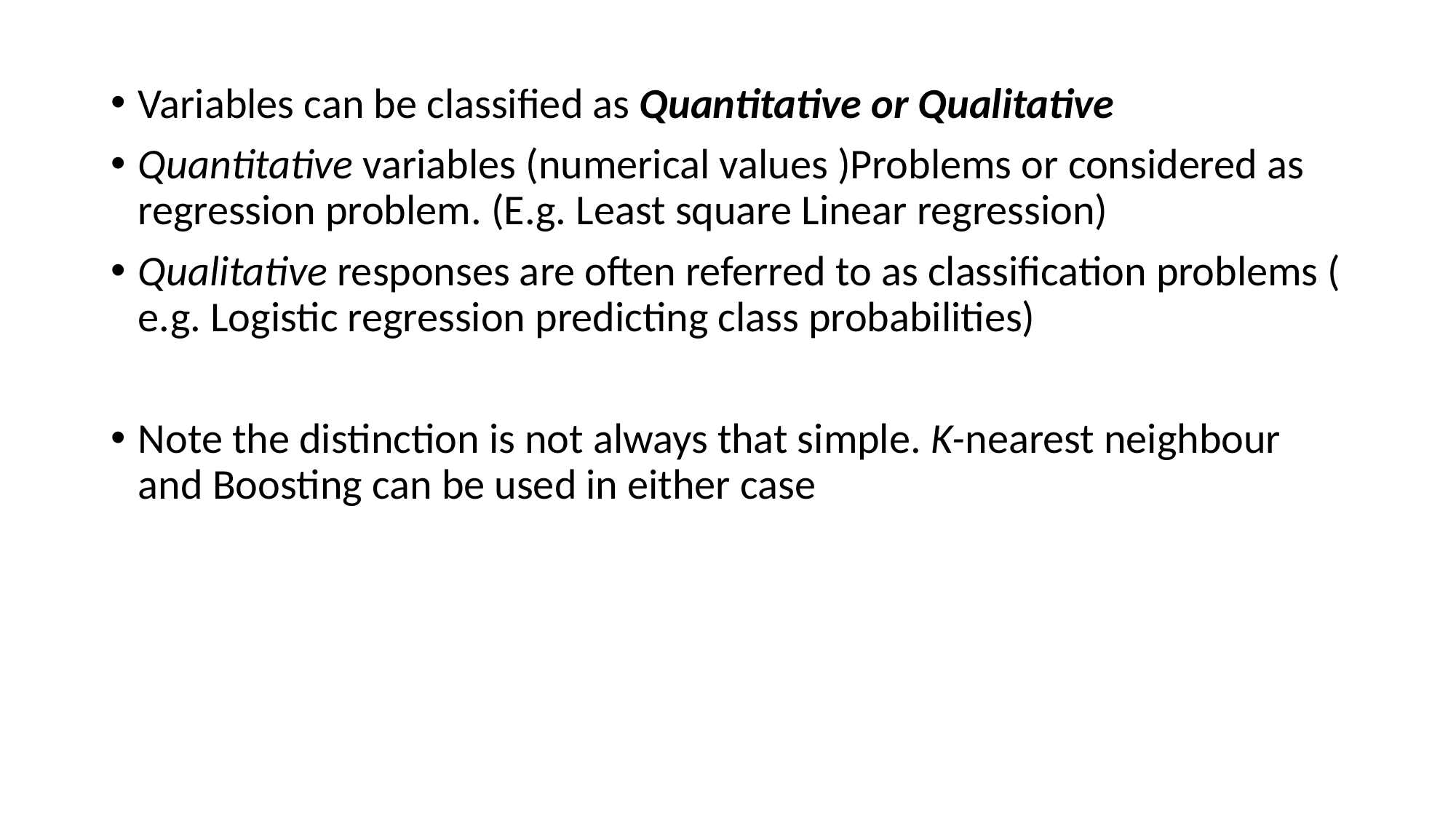

Variables can be classified as Quantitative or Qualitative
Quantitative variables (numerical values )Problems or considered as regression problem. (E.g. Least square Linear regression)
Qualitative responses are often referred to as classification problems ( e.g. Logistic regression predicting class probabilities)

Note the distinction is not always that simple. K-nearest neighbour  and Boosting can be used in either case